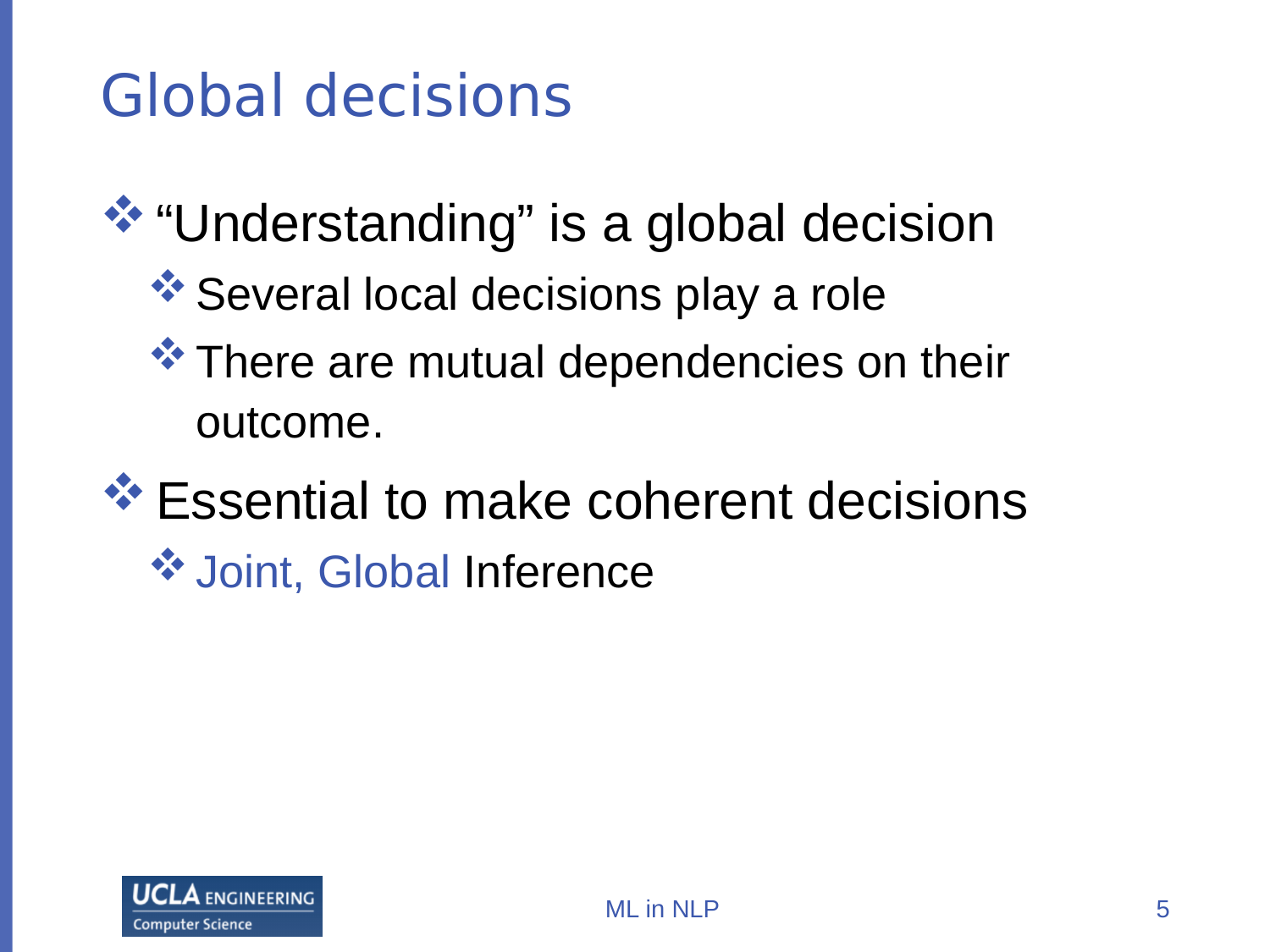

# Global decisions
“Understanding” is a global decision
Several local decisions play a role
There are mutual dependencies on their outcome.
Essential to make coherent decisions
Joint, Global Inference
ML in NLP
5